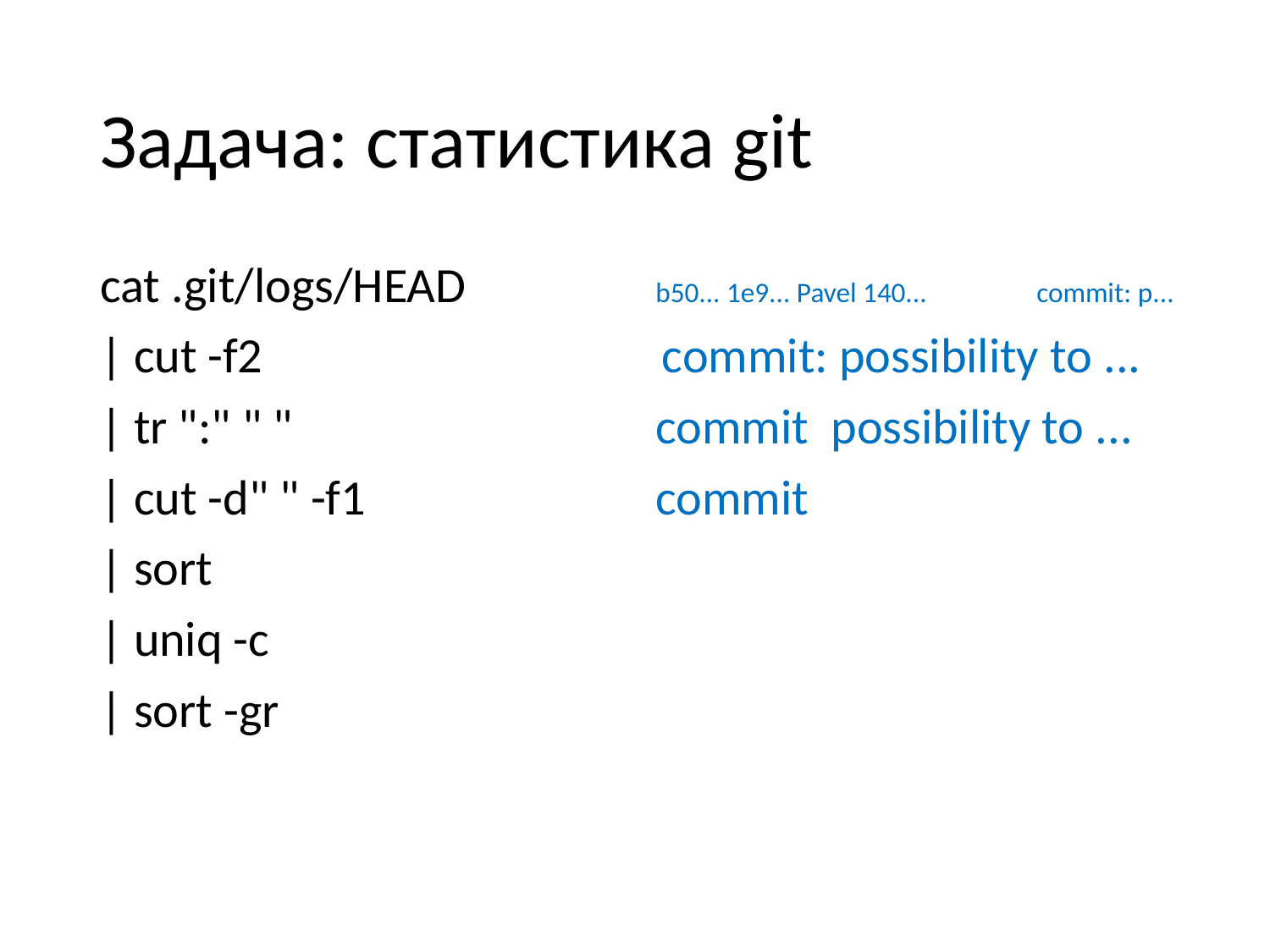

# Задача: статистика git
cat .git/logs/HEAD
| cut -f2
| tr ":" " "
| cut -d" " -f1
| sort
| uniq -c
| sort -gr
b50... 1e9... Pavel 140... 	commit: p...
 commit: possibility to ...
commit  possibility to ...
commit